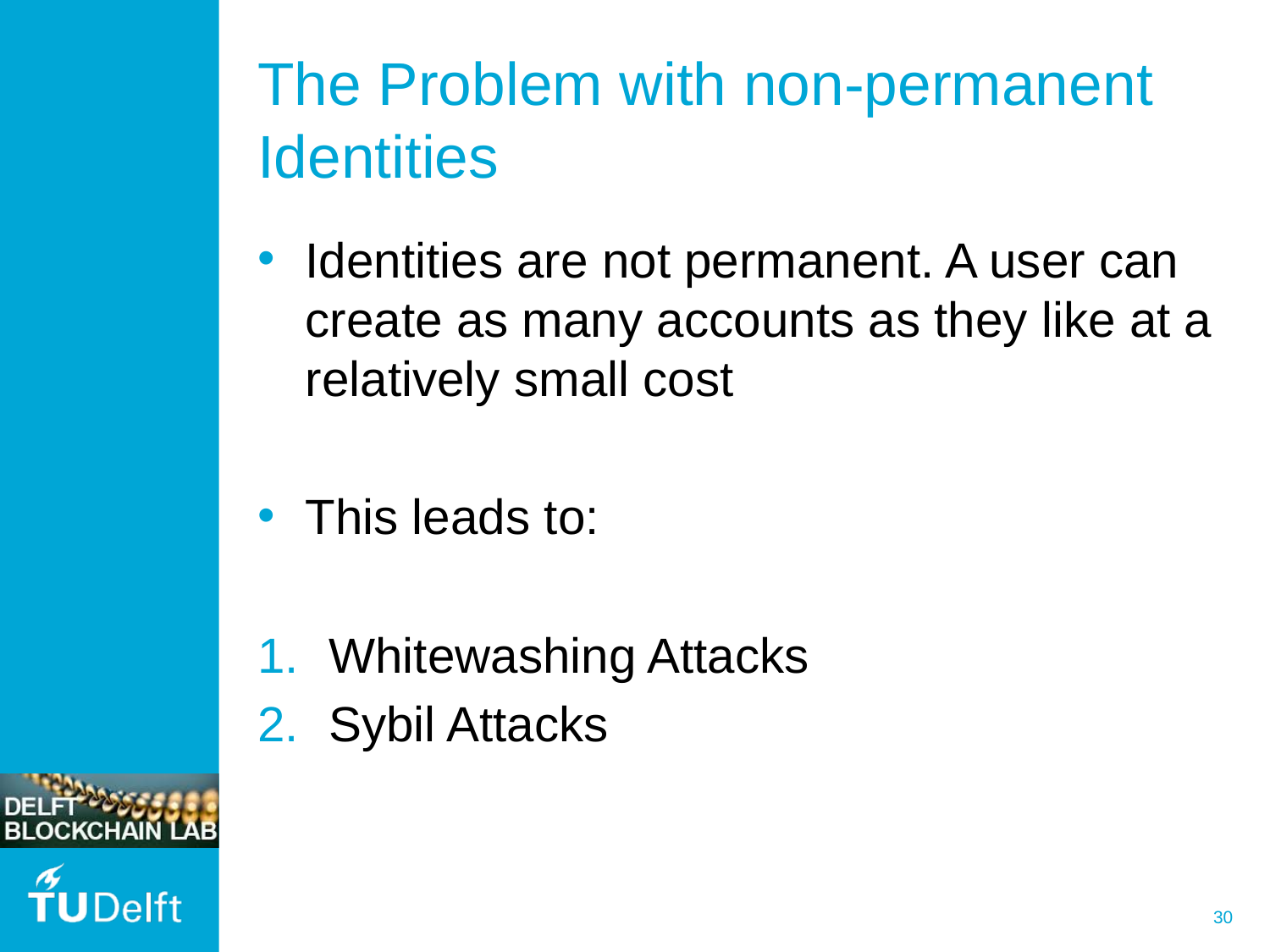

# The Problem with non-permanent Identities
Identities are not permanent. A user can create as many accounts as they like at a relatively small cost

This leads to:

Whitewashing Attacks
Sybil Attacks